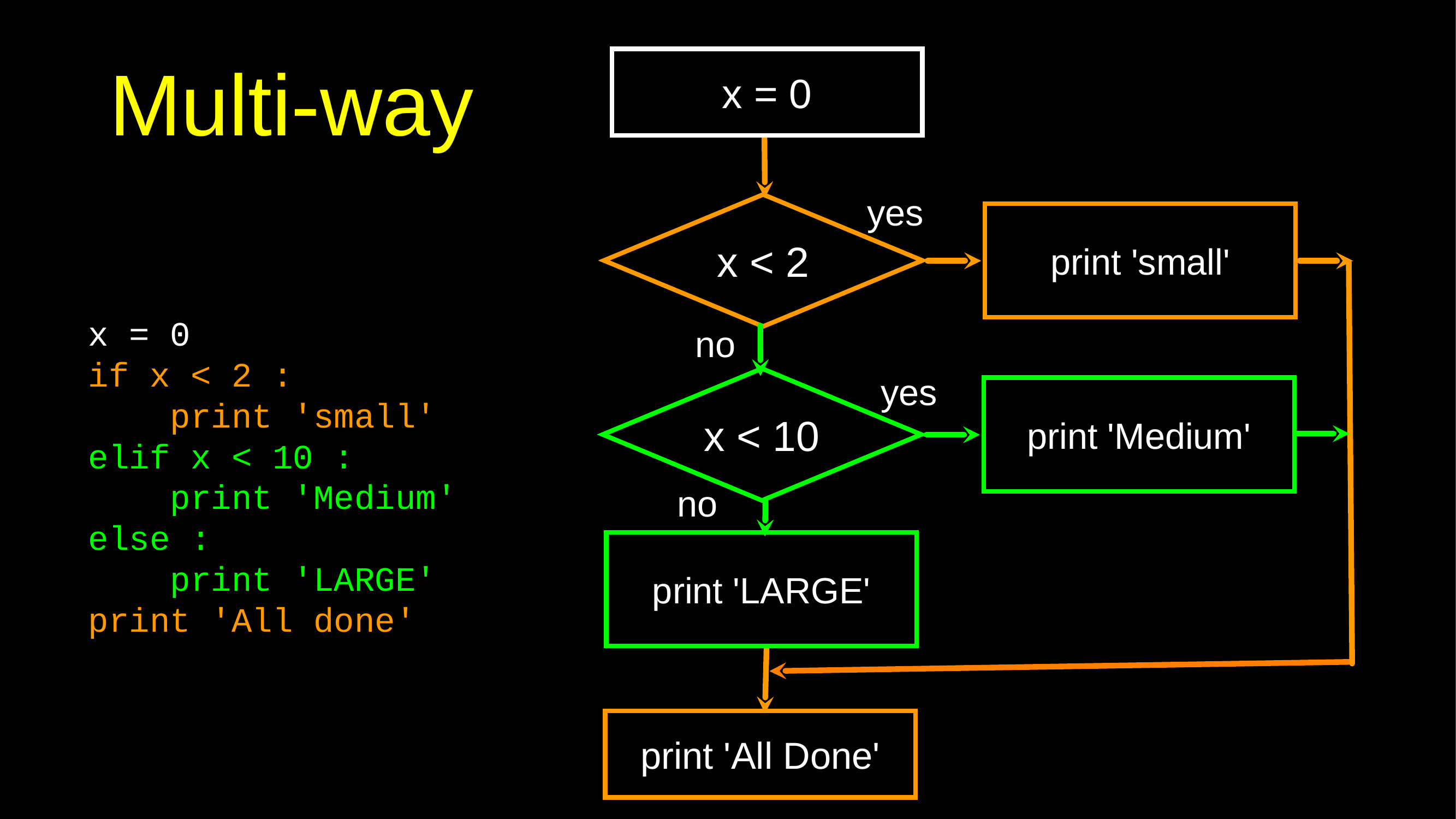

# Multi-way
x = 0
yes
x < 2
print 'small'
x = 0
if x < 2 :
    print 'small'
elif x < 10 :
    print 'Medium'
else :
    print 'LARGE'
print 'All done'
no
yes
x < 10
print 'Medium'
no
print 'LARGE'
print 'All Done'